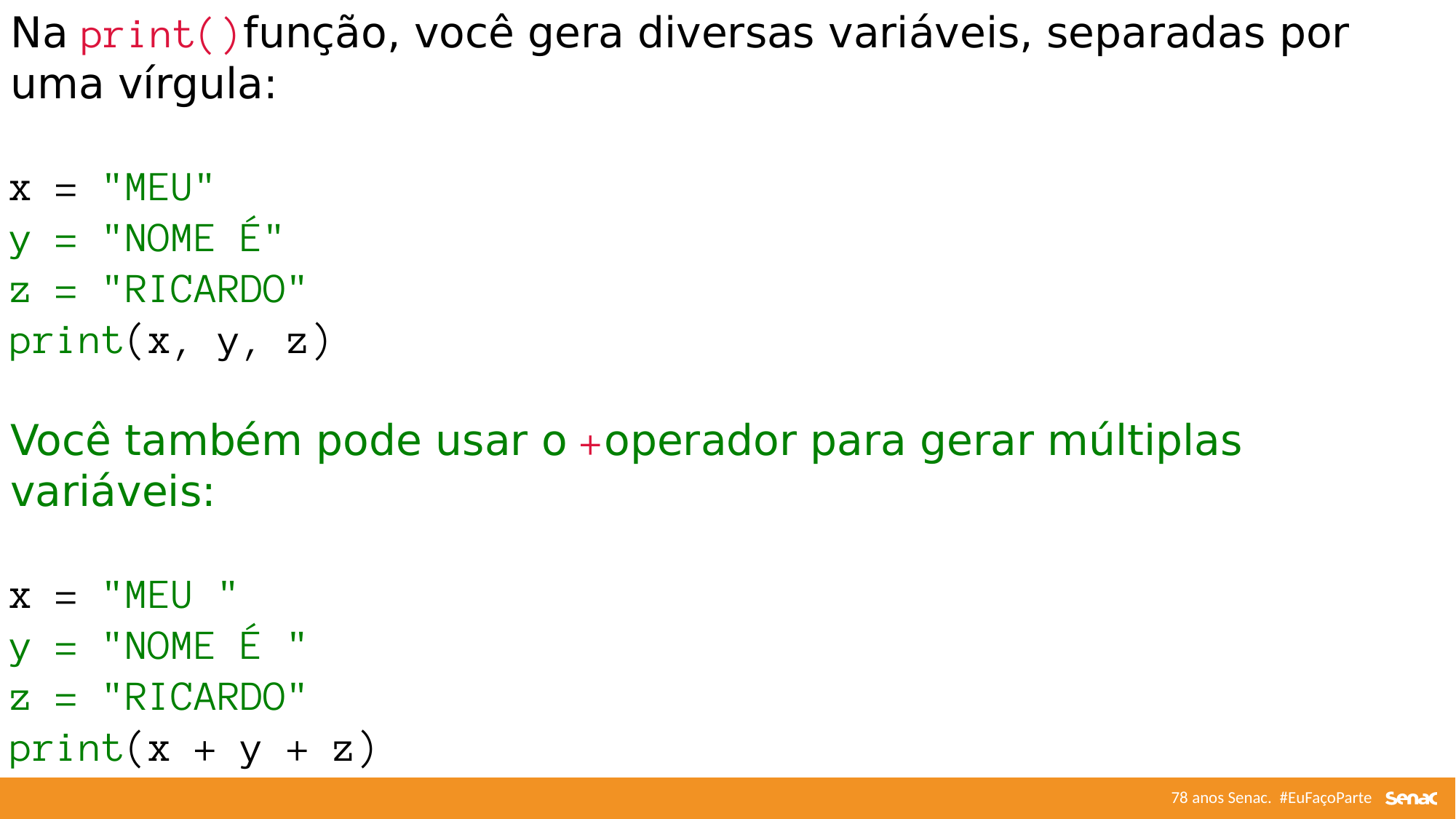

Na print()função, você gera diversas variáveis, separadas por uma vírgula:

x = "MEU"
y = "NOME É"
z = "RICARDO"
print(x, y, z)

Você também pode usar o +operador para gerar múltiplas variáveis:

x = "MEU "
y = "NOME É "
z = "RICARDO"
print(x + y + z)